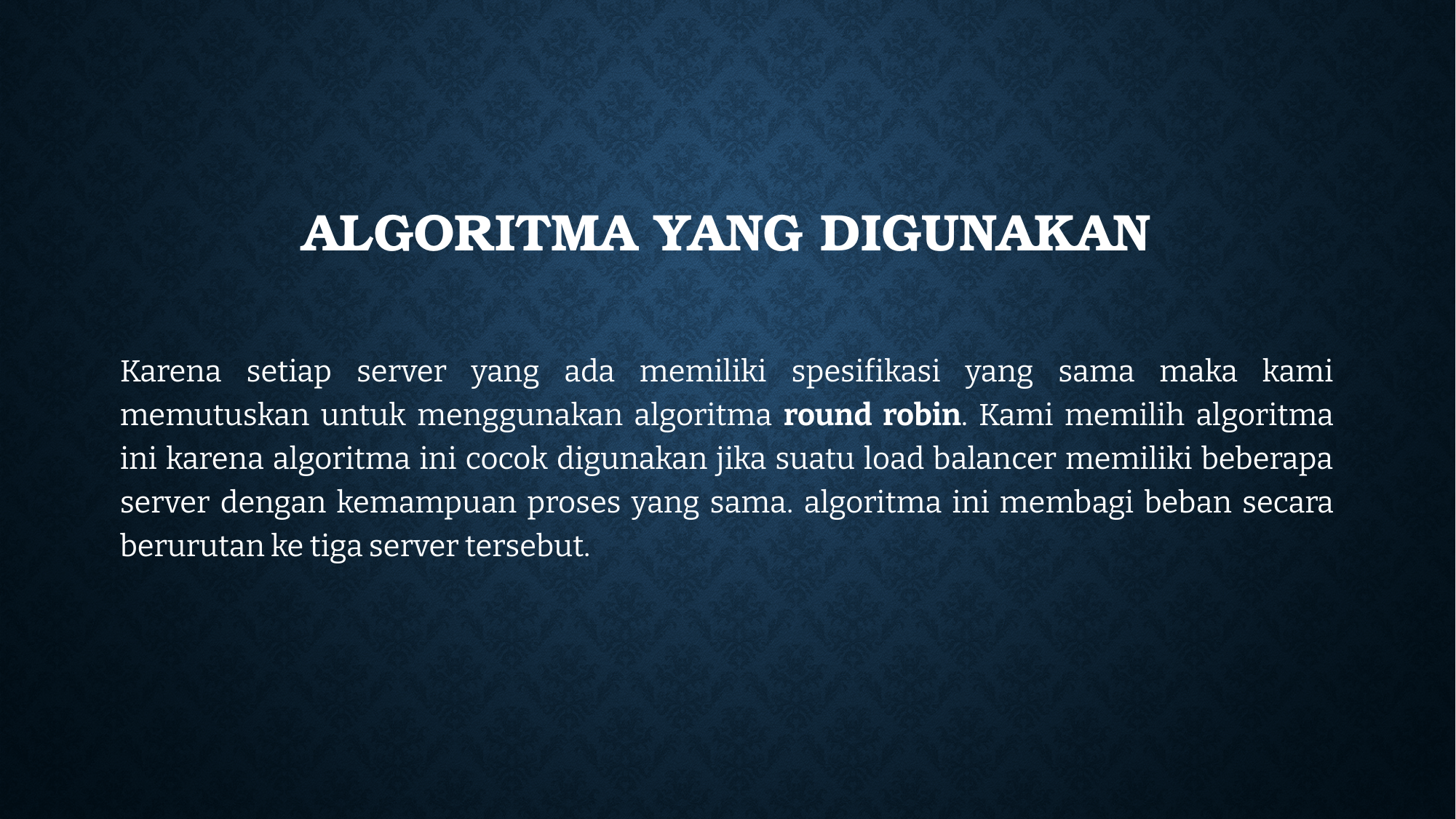

# Algoritma yang digunakan
Karena setiap server yang ada memiliki spesifikasi yang sama maka kami memutuskan untuk menggunakan algoritma round robin. Kami memilih algoritma ini karena algoritma ini cocok digunakan jika suatu load balancer memiliki beberapa server dengan kemampuan proses yang sama. algoritma ini membagi beban secara berurutan ke tiga server tersebut.